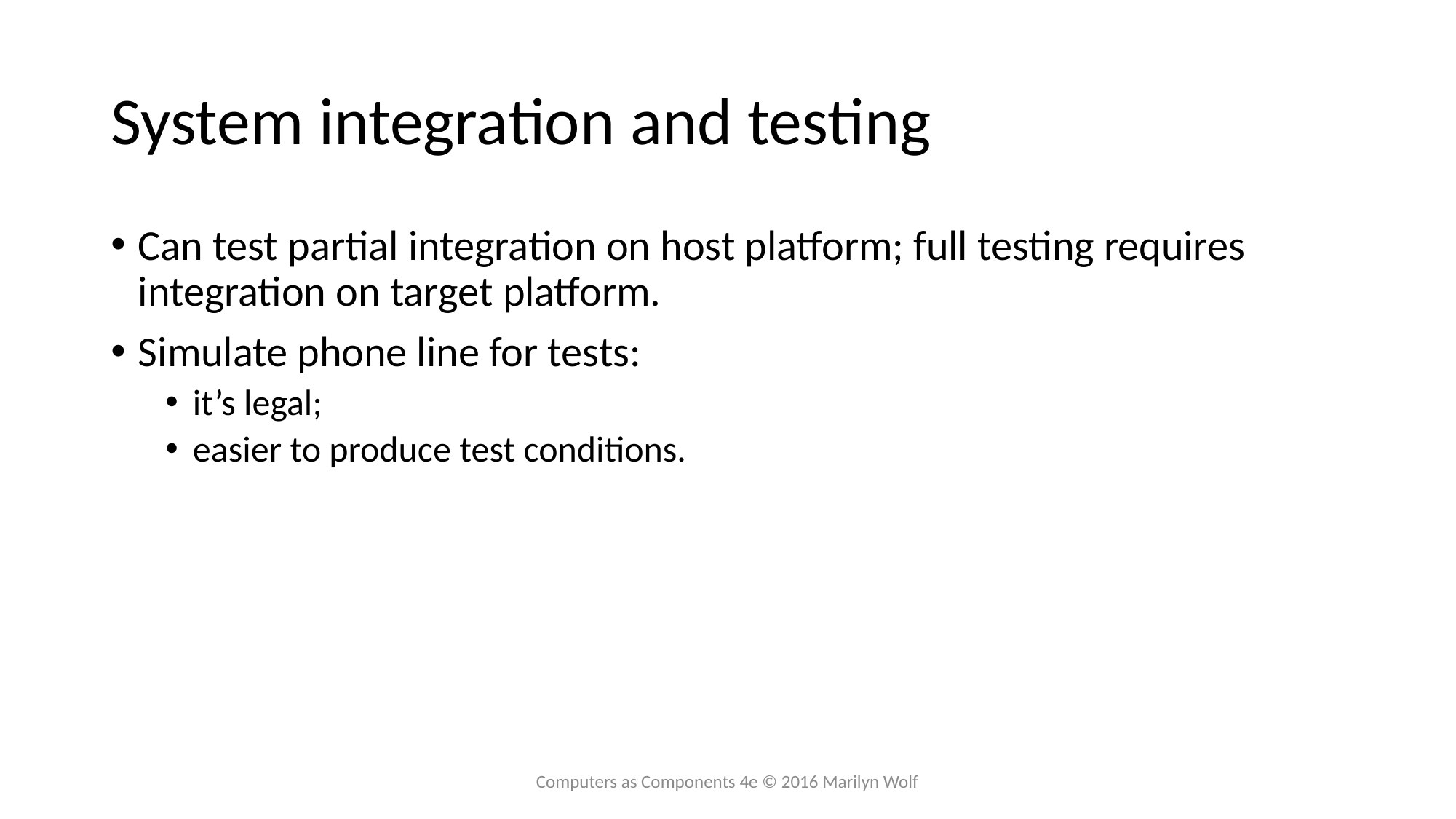

# System integration and testing
Can test partial integration on host platform; full testing requires integration on target platform.
Simulate phone line for tests:
it’s legal;
easier to produce test conditions.
Computers as Components 4e © 2016 Marilyn Wolf